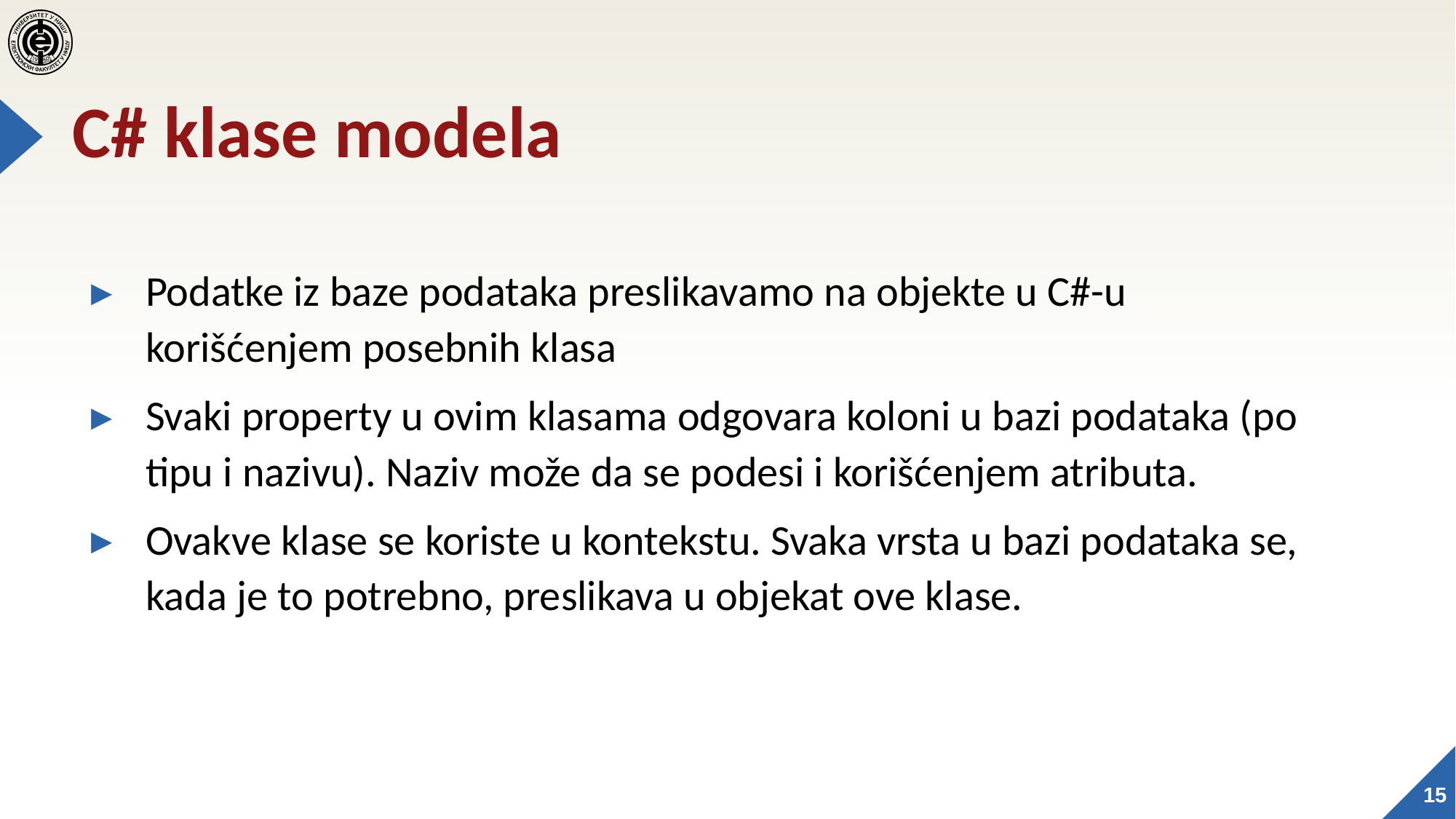

# C# klase modela
Podatke iz baze podataka preslikavamo na objekte u C#-u korišćenjem posebnih klasa
Svaki property u ovim klasama odgovara koloni u bazi podataka (po tipu i nazivu). Naziv može da se podesi i korišćenjem atributa.
Ovakve klase se koriste u kontekstu. Svaka vrsta u bazi podataka se, kada je to potrebno, preslikava u objekat ove klase.
15